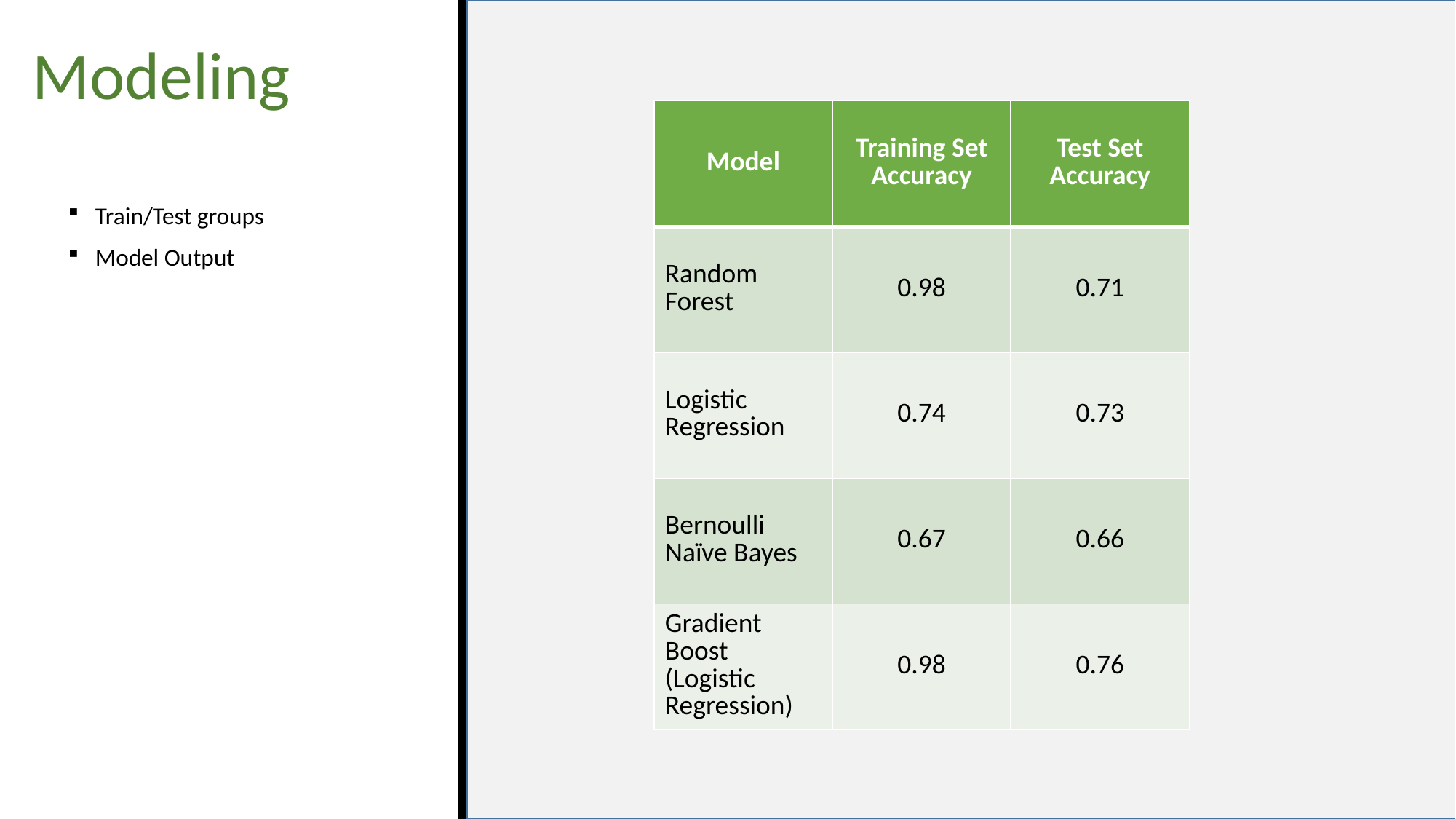

# Modeling
| Model | Training Set Accuracy | Test Set Accuracy |
| --- | --- | --- |
| Random Forest | 0.98 | 0.71 |
| Logistic Regression | 0.74 | 0.73 |
| Bernoulli Naïve Bayes | 0.67 | 0.66 |
| Gradient Boost (Logistic Regression) | 0.98 | 0.76 |
Train/Test groups
Model Output